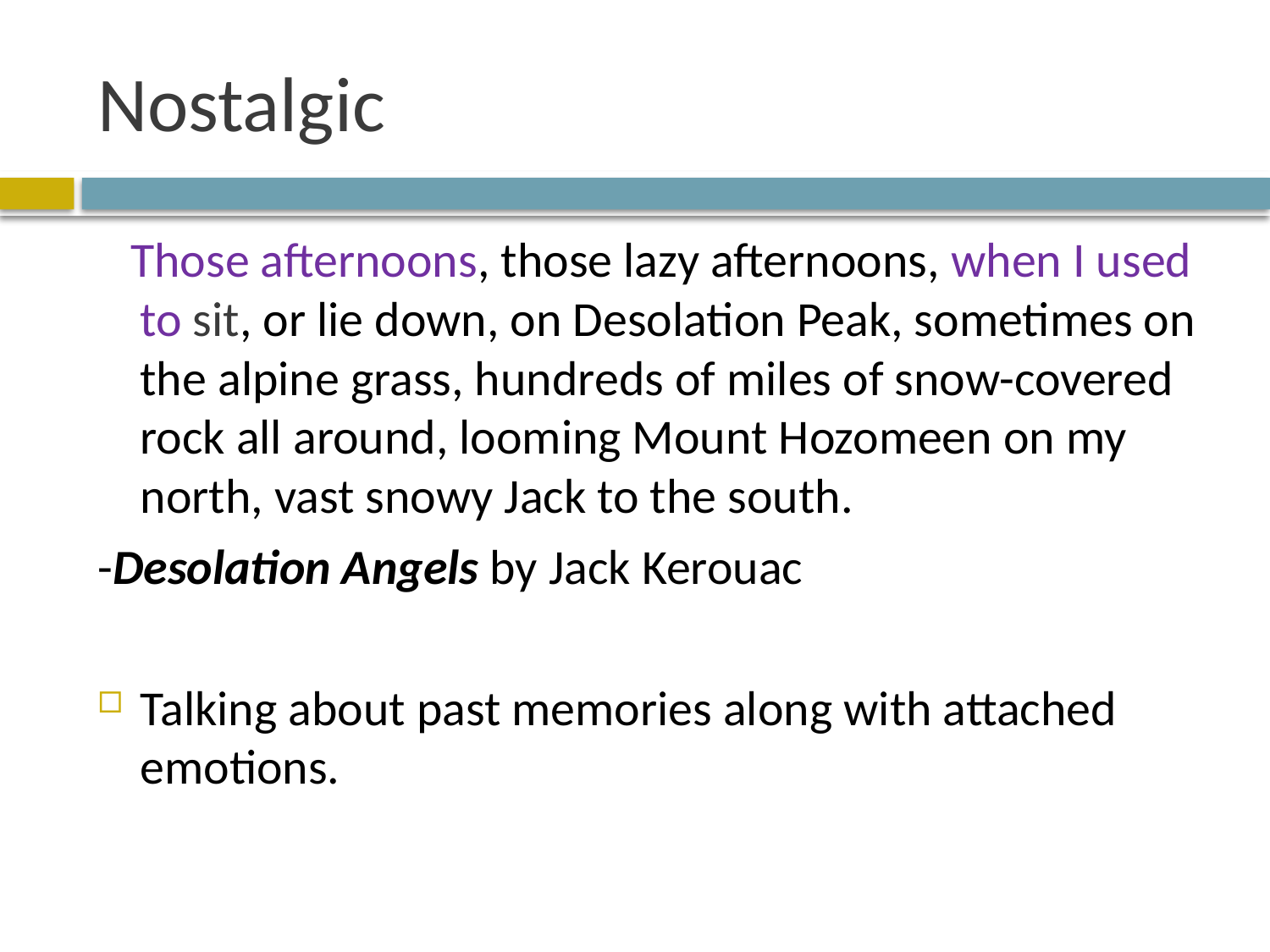

# Nostalgic
   Those afternoons, those lazy afternoons, when I used to sit, or lie down, on Desolation Peak, sometimes on the alpine grass, hundreds of miles of snow-covered rock all around, looming Mount Hozomeen on my north, vast snowy Jack to the south.
-Desolation Angels by Jack Kerouac

Talking about past memories along with attached emotions.